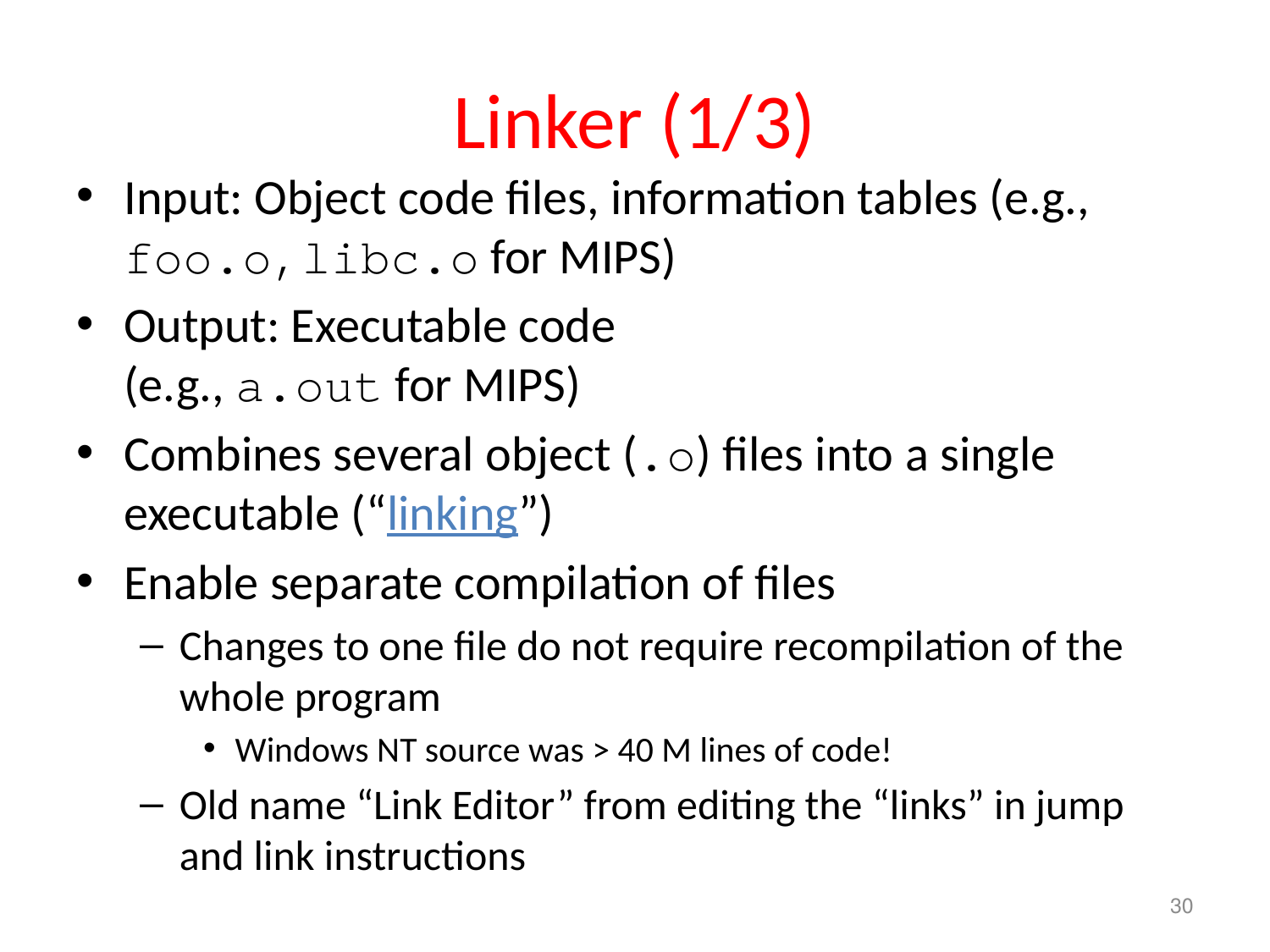

# Linker (1/3)
Input: Object code files, information tables (e.g., foo.o,libc.o for MIPS)
Output: Executable code
(e.g., a.out for MIPS)
Combines several object (.o) files into a single executable (“linking”)
Enable separate compilation of files
Changes to one file do not require recompilation of the whole program
Windows NT source was > 40 M lines of code!
Old name “Link Editor” from editing the “links” in jump and link instructions
30